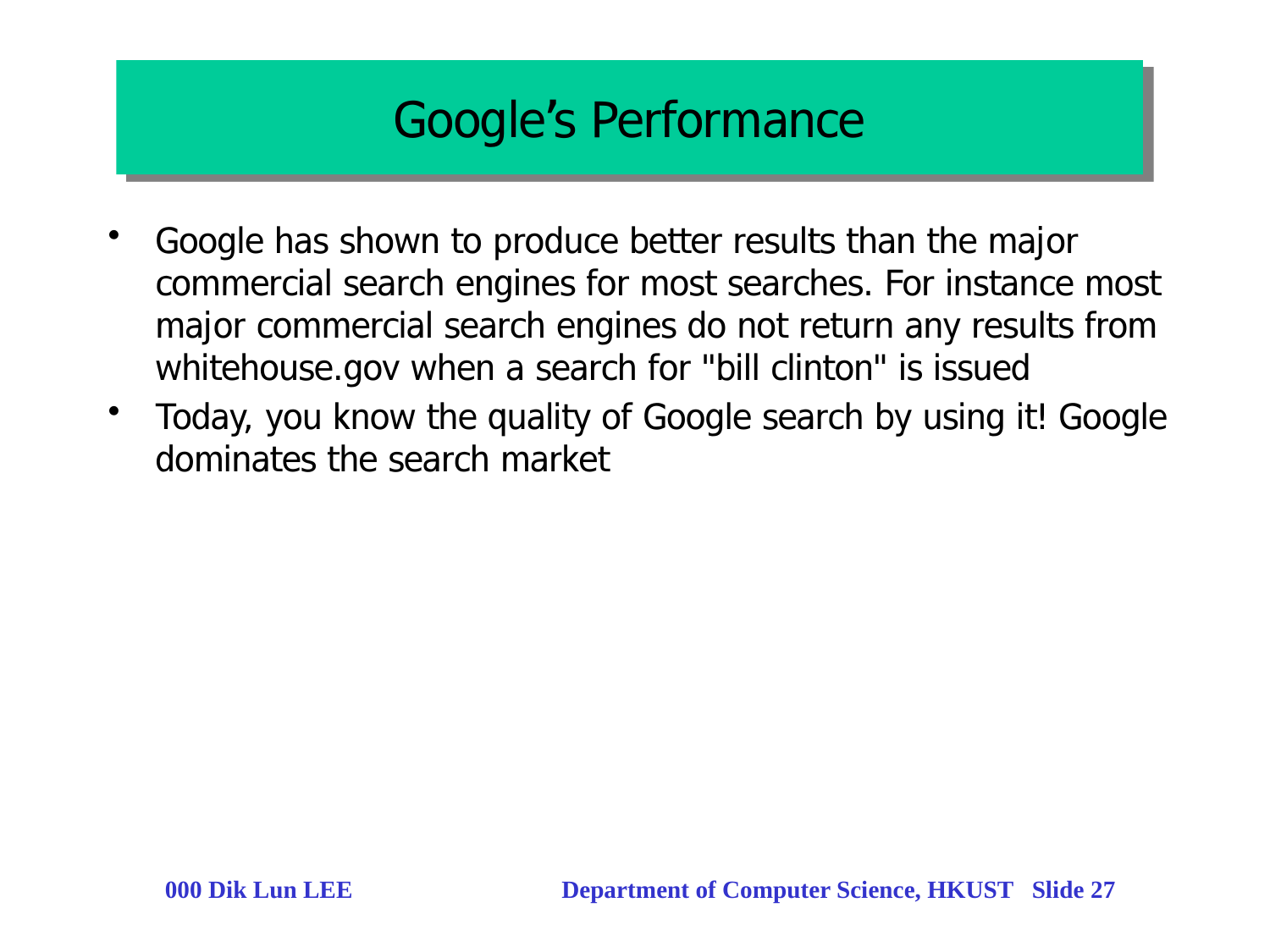

# Google’s Performance
Google has shown to produce better results than the major commercial search engines for most searches. For instance most major commercial search engines do not return any results from whitehouse.gov when a search for "bill clinton" is issued
Today, you know the quality of Google search by using it! Google dominates the search market

000 Dik Lun LEE                                  Department of Computer Science, HKUST   Slide 27